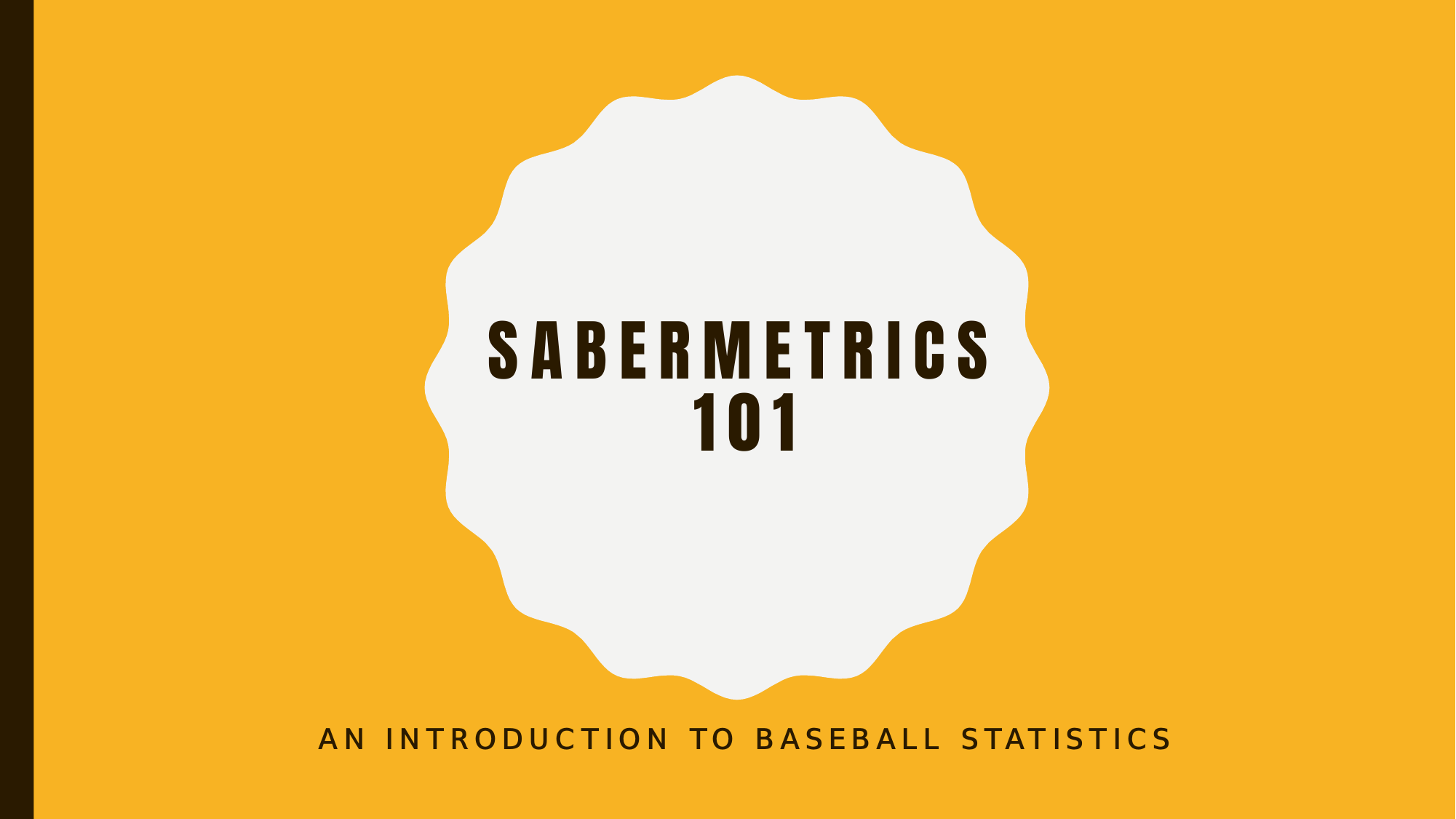

# Sabermetrics 101
An introduction to baseball statistics